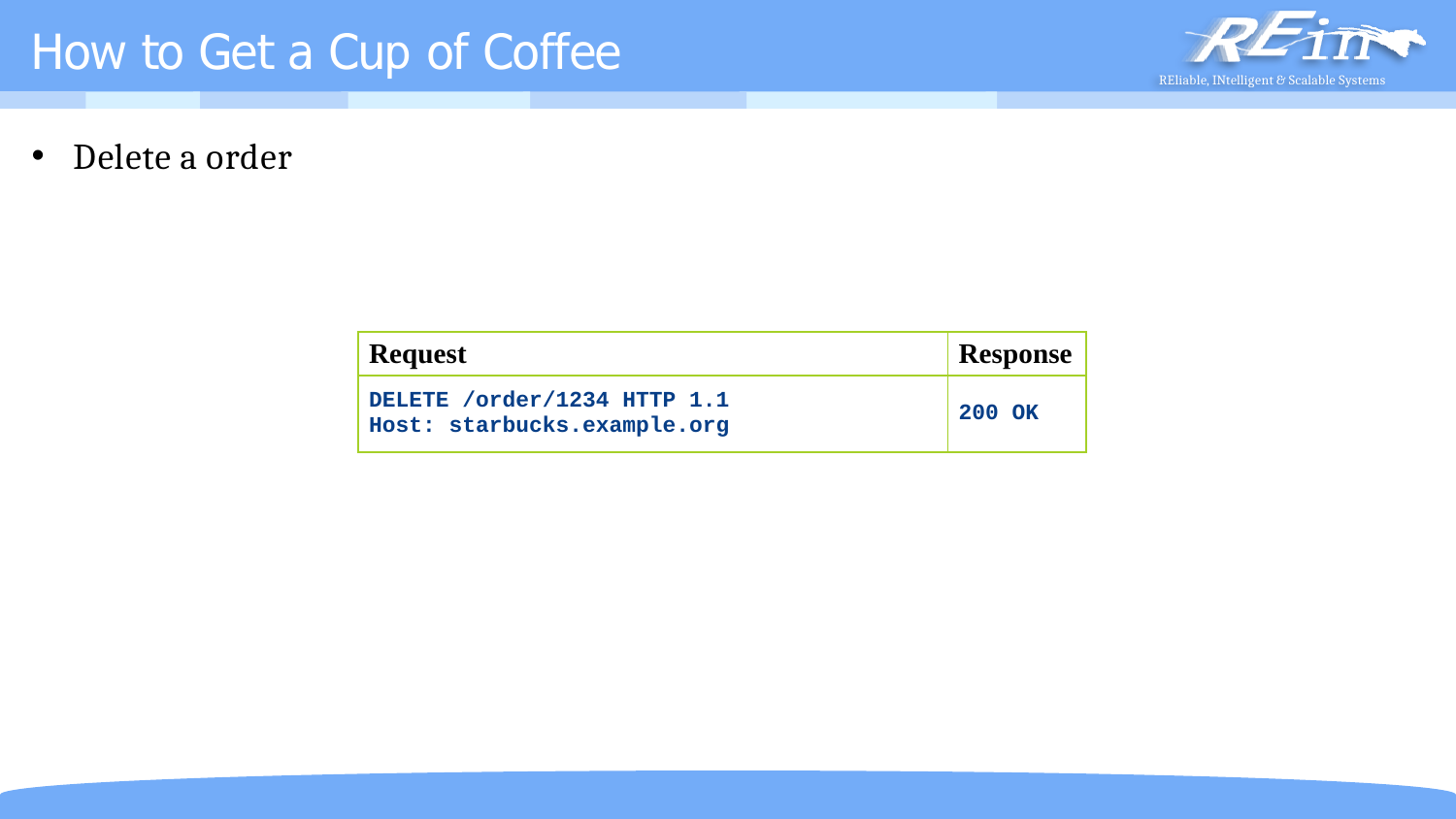

# How to Get a Cup of Coffee
Delete a order

| Request | Response |
| --- | --- |
| DELETE /order/1234 HTTP 1.1 Host: starbucks.example.org | 200 OK |
54